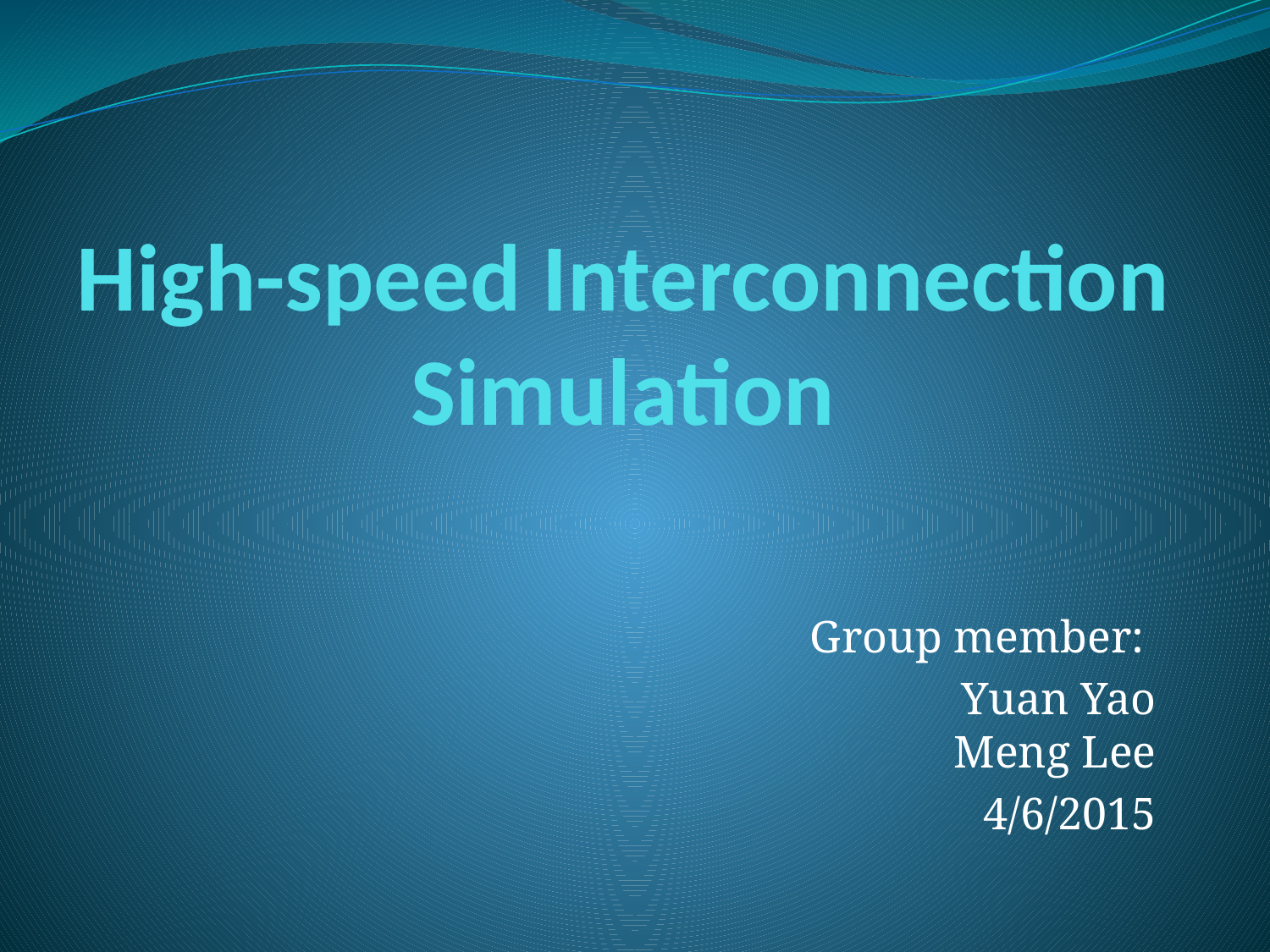

# High-speed Interconnection Simulation
Group member:
Yuan Yao
Meng Lee
4/6/2015